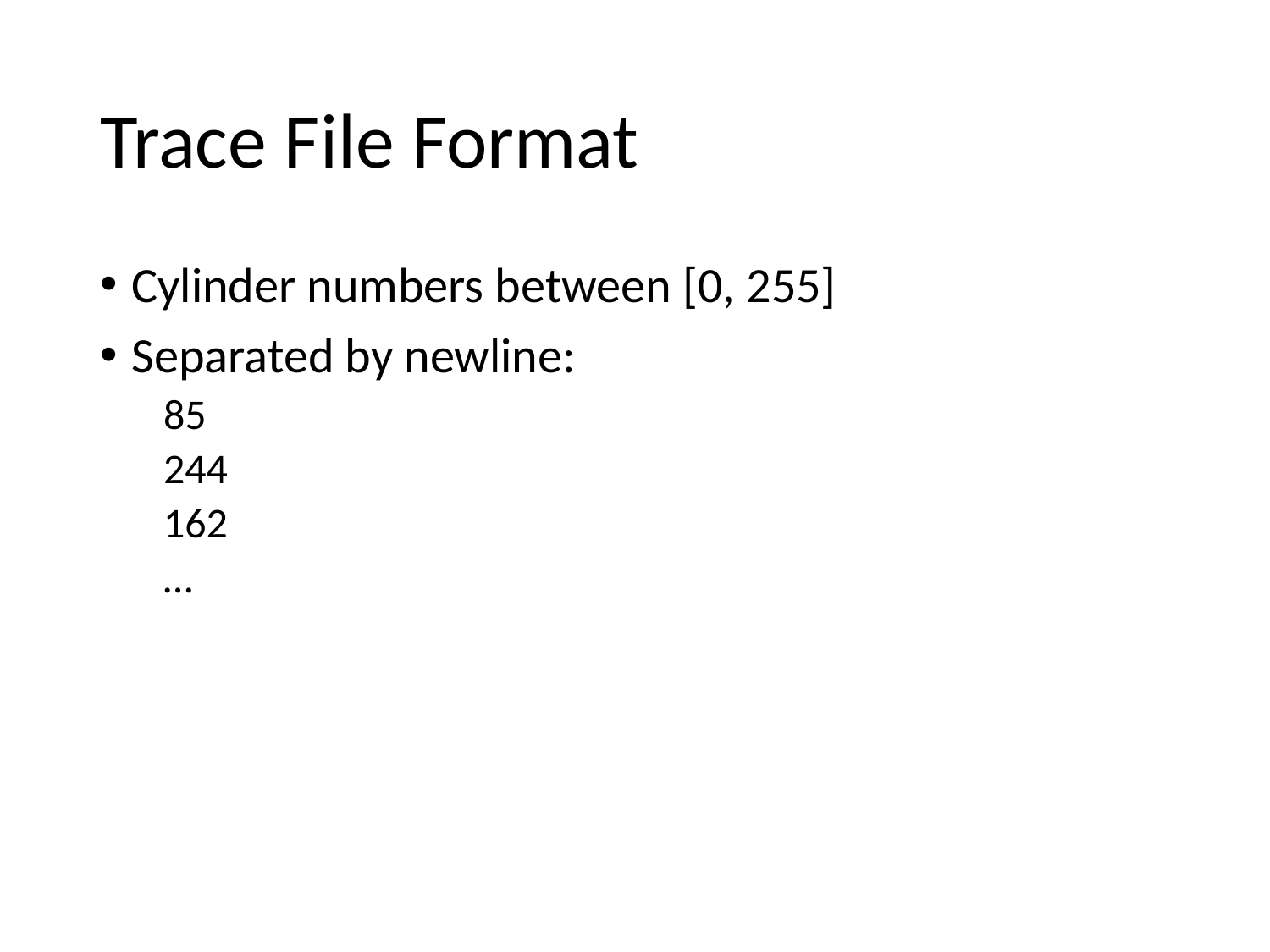

# Trace File Format
Cylinder numbers between [0, 255]
Separated by newline:
85
244
162
…